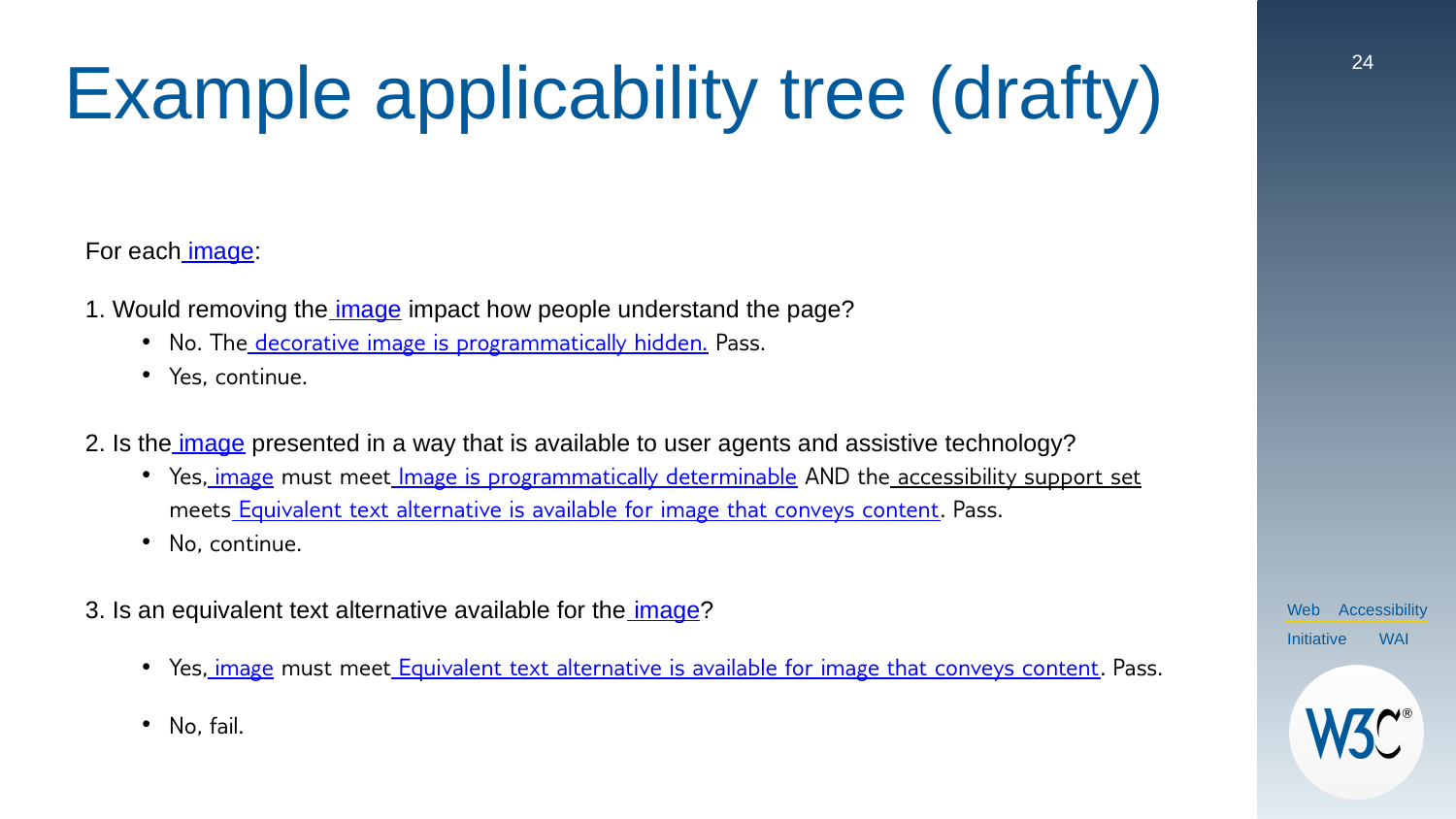

# Example applicability tree (drafty)
24
For each image:
1. Would removing the image impact how people understand the page?
No. The decorative image is programmatically hidden. Pass.
Yes, continue.
2. Is the image presented in a way that is available to user agents and assistive technology?
Yes, image must meet Image is programmatically determinable AND the accessibility support set meets Equivalent text alternative is available for image that conveys content. Pass.
No, continue.
3. Is an equivalent text alternative available for the image?
Yes, image must meet Equivalent text alternative is available for image that conveys content. Pass.
No, fail.